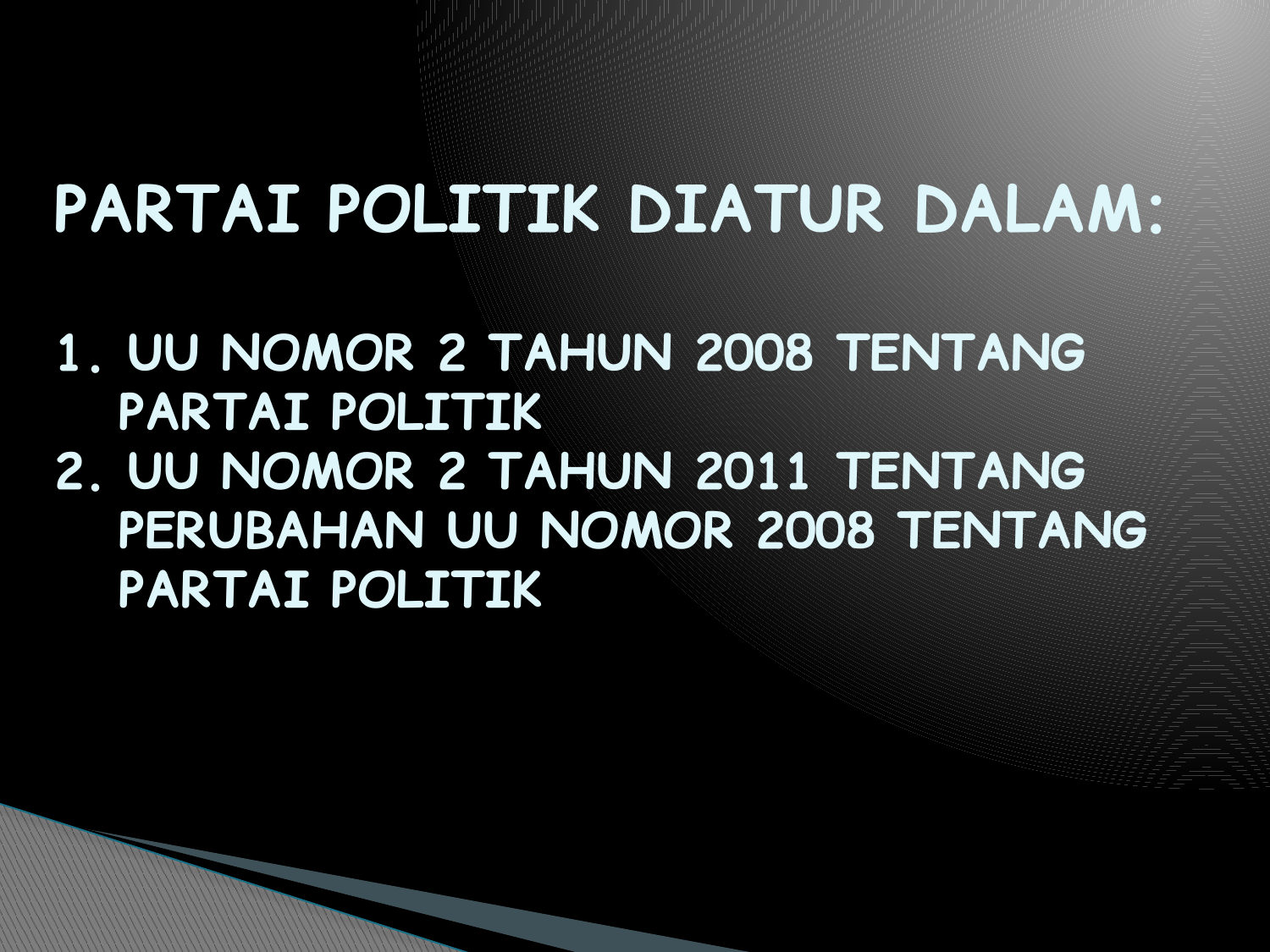

# PARTAI POLITIK DIATUR DALAM: 1. UU NOMOR 2 TAHUN 2008 TENTANG PARTAI POLITIK 2. UU NOMOR 2 TAHUN 2011 TENTANG PERUBAHAN UU NOMOR 2008 TENTANG PARTAI POLITIK